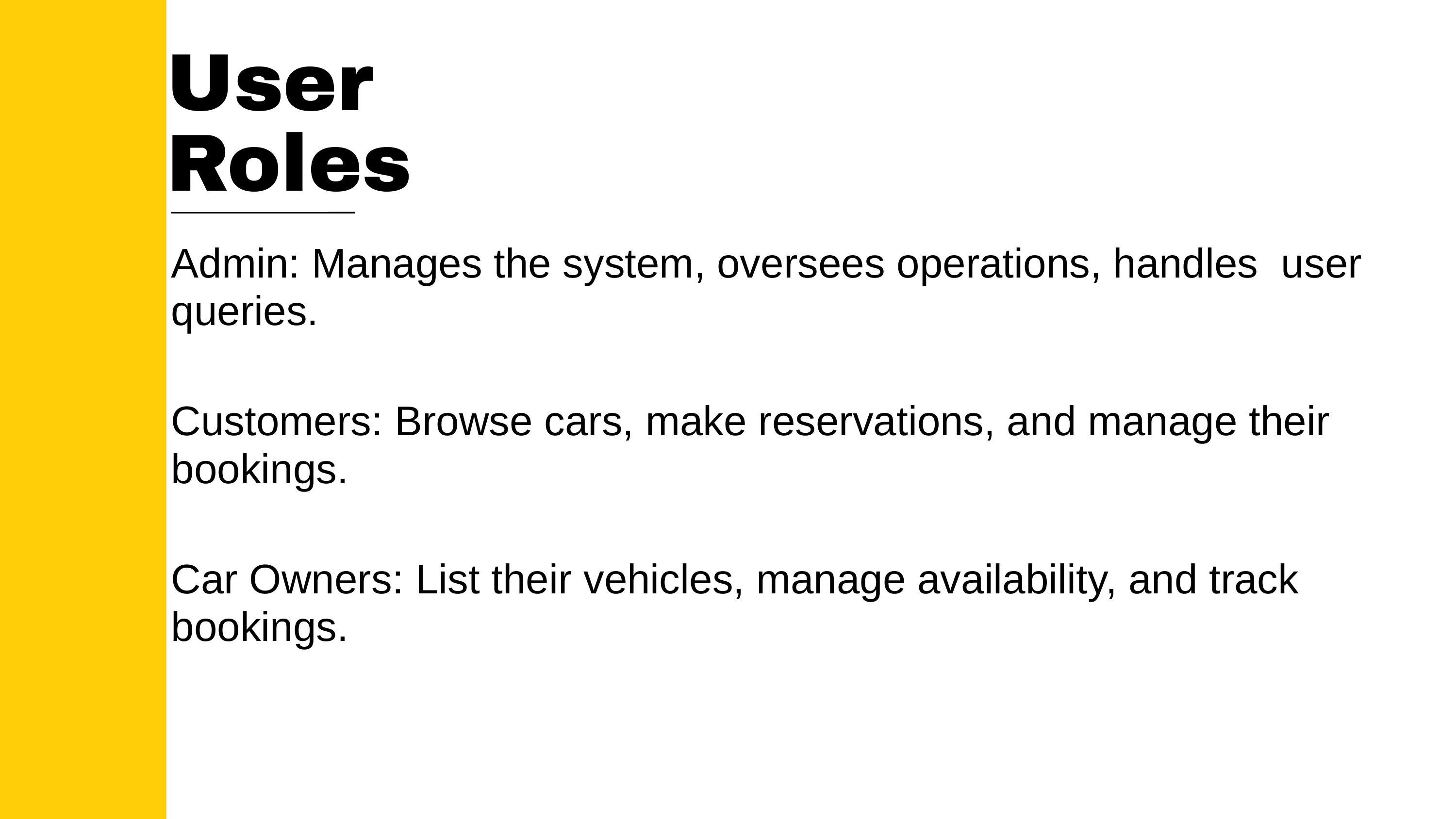

User
Roles

Admin: Manages the system, oversees operations, handles  user queries.

Customers: Browse cars, make reservations, and manage their bookings.
Car Owners: List their vehicles, manage availability, and track bookings.